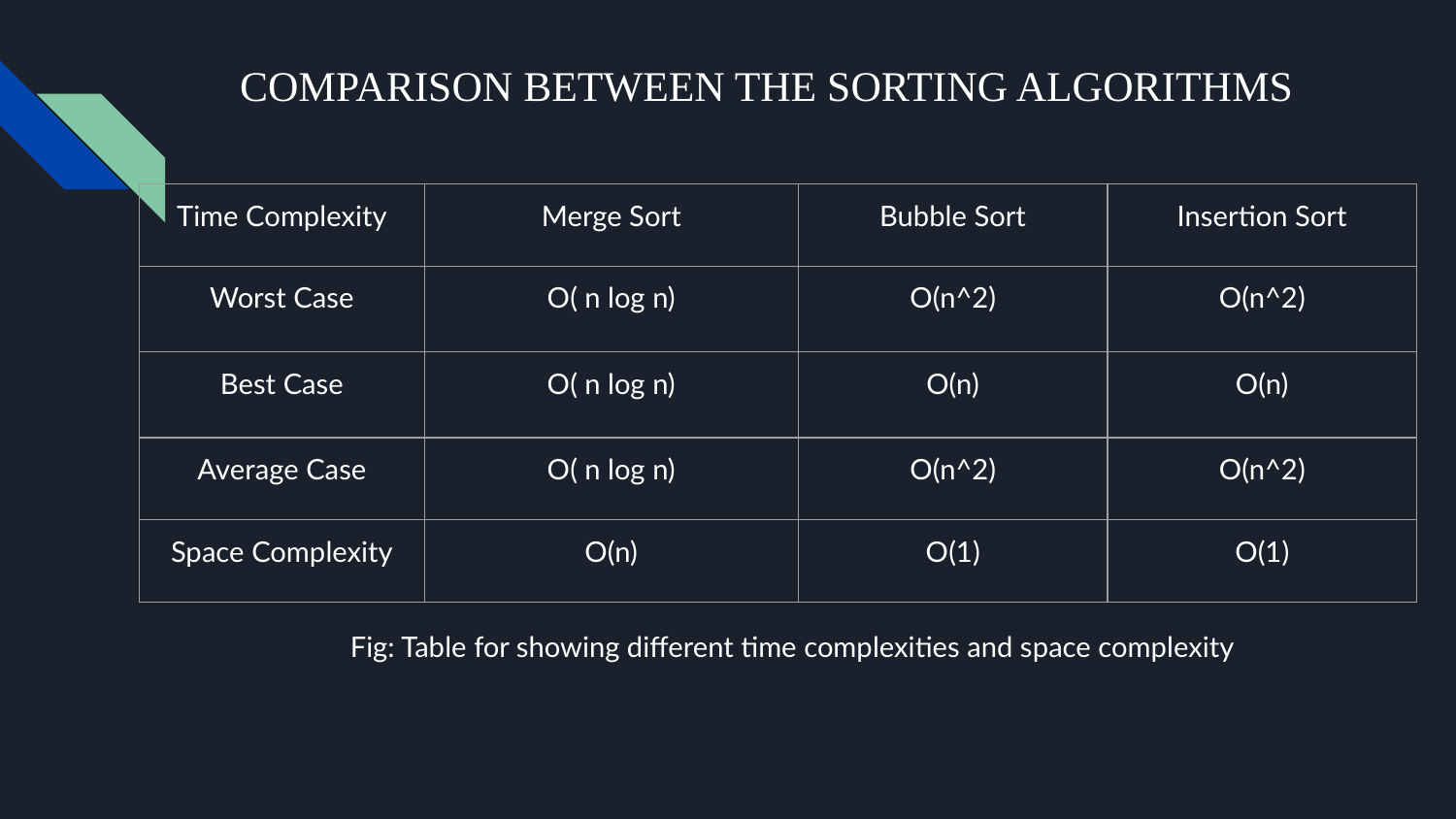

# COMPARISON BETWEEN THE SORTING ALGORITHMS
| Time Complexity | Merge Sort | Bubble Sort | Insertion Sort |
| --- | --- | --- | --- |
| Worst Case | O( n log n) | O(n^2) | O(n^2) |
| Best Case | O( n log n) | O(n) | O(n) |
| Average Case | O( n log n) | O(n^2) | O(n^2) |
| Space Complexity | O(n) | O(1) | O(1) |
Fig: Table for showing different time complexities and space complexity